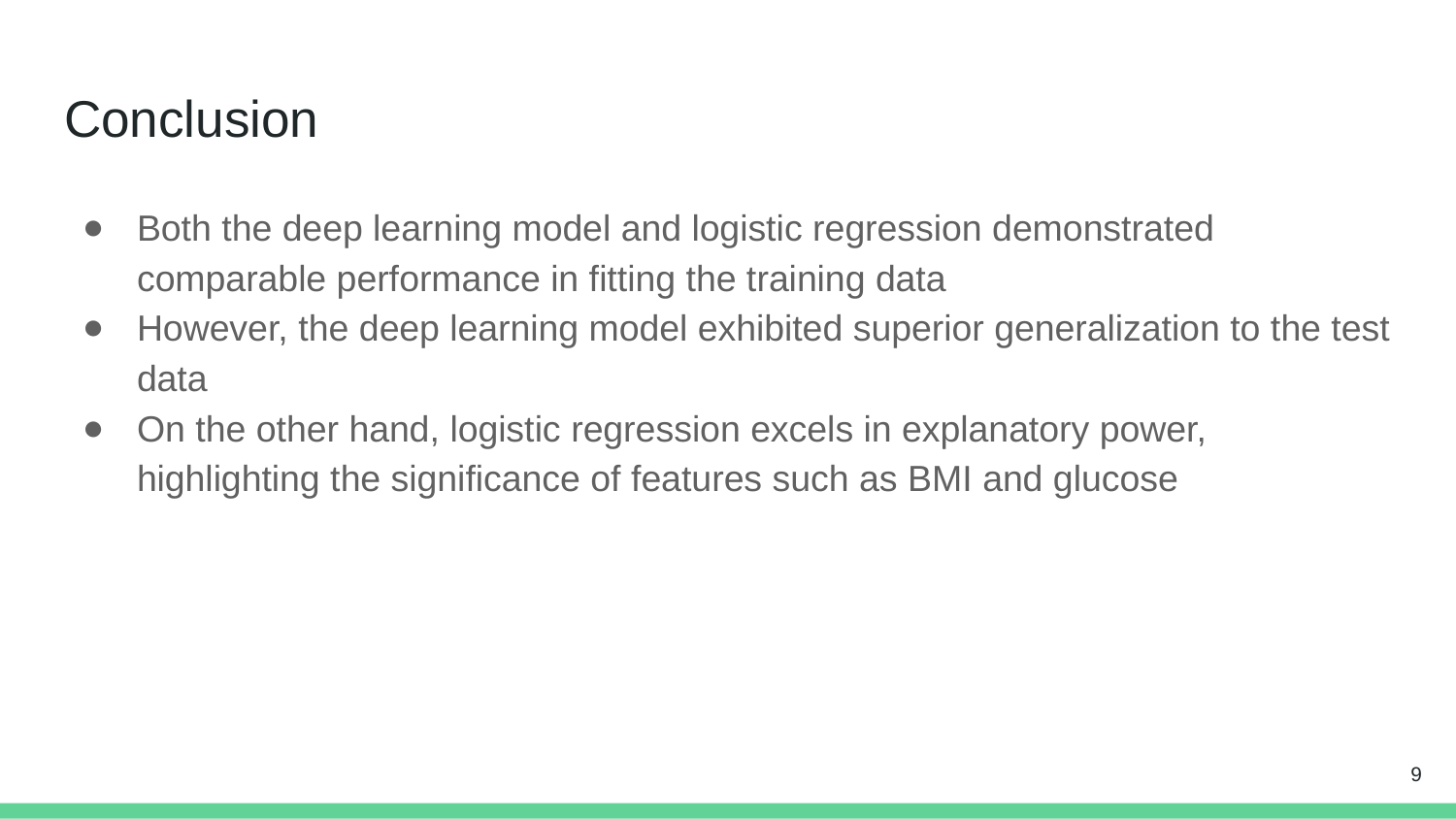

# Conclusion
Both the deep learning model and logistic regression demonstrated comparable performance in fitting the training data
However, the deep learning model exhibited superior generalization to the test data
On the other hand, logistic regression excels in explanatory power, highlighting the significance of features such as BMI and glucose
9